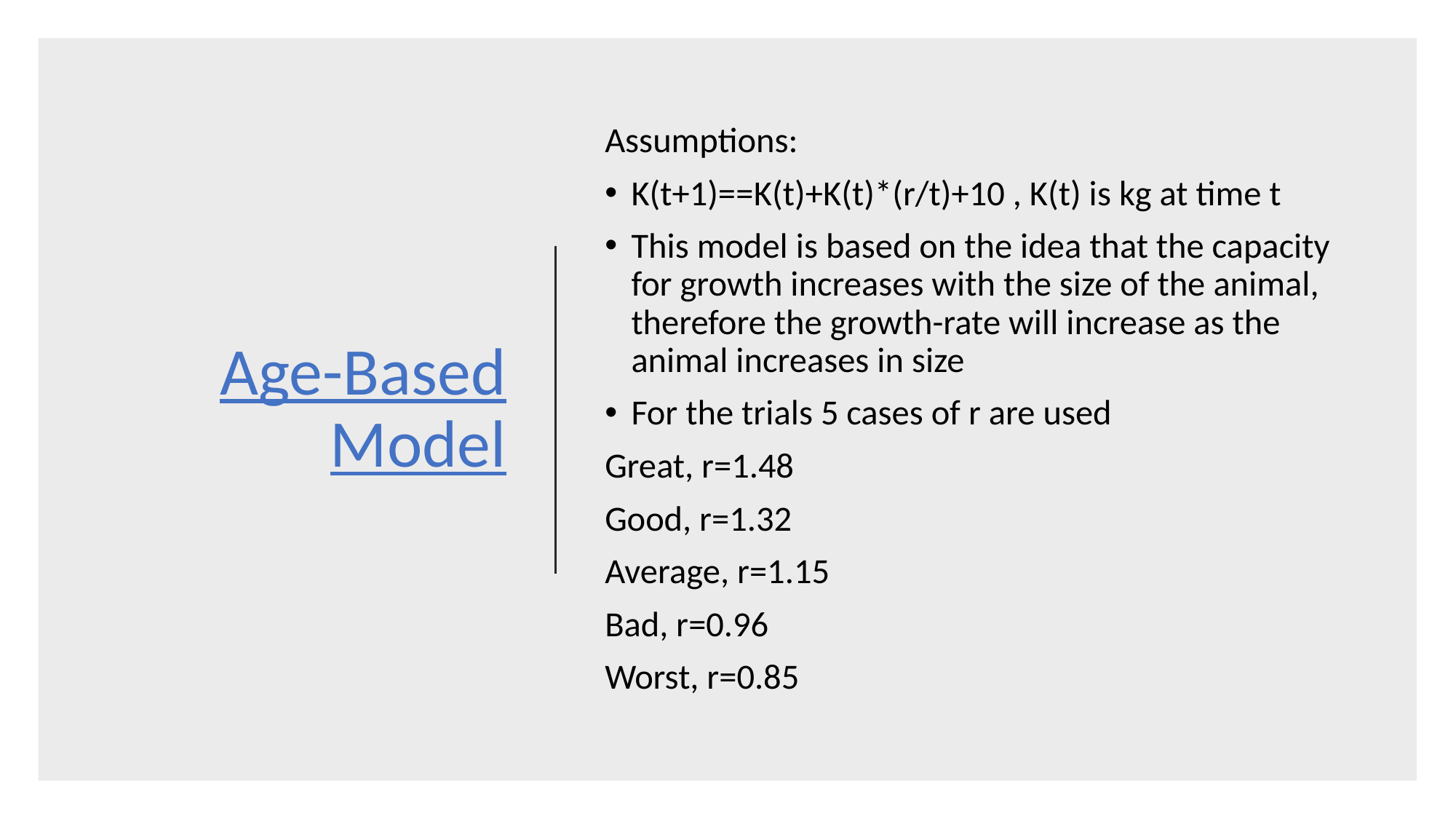

# Age-Based Model
Assumptions:
K(t+1)==K(t)+K(t)*(r/t)+10 , K(t) is kg at time t
This model is based on the idea that the capacity for growth increases with the size of the animal, therefore the growth-rate will increase as the animal increases in size
For the trials 5 cases of r are used
Great, r=1.48
Good, r=1.32
Average, r=1.15
Bad, r=0.96
Worst, r=0.85